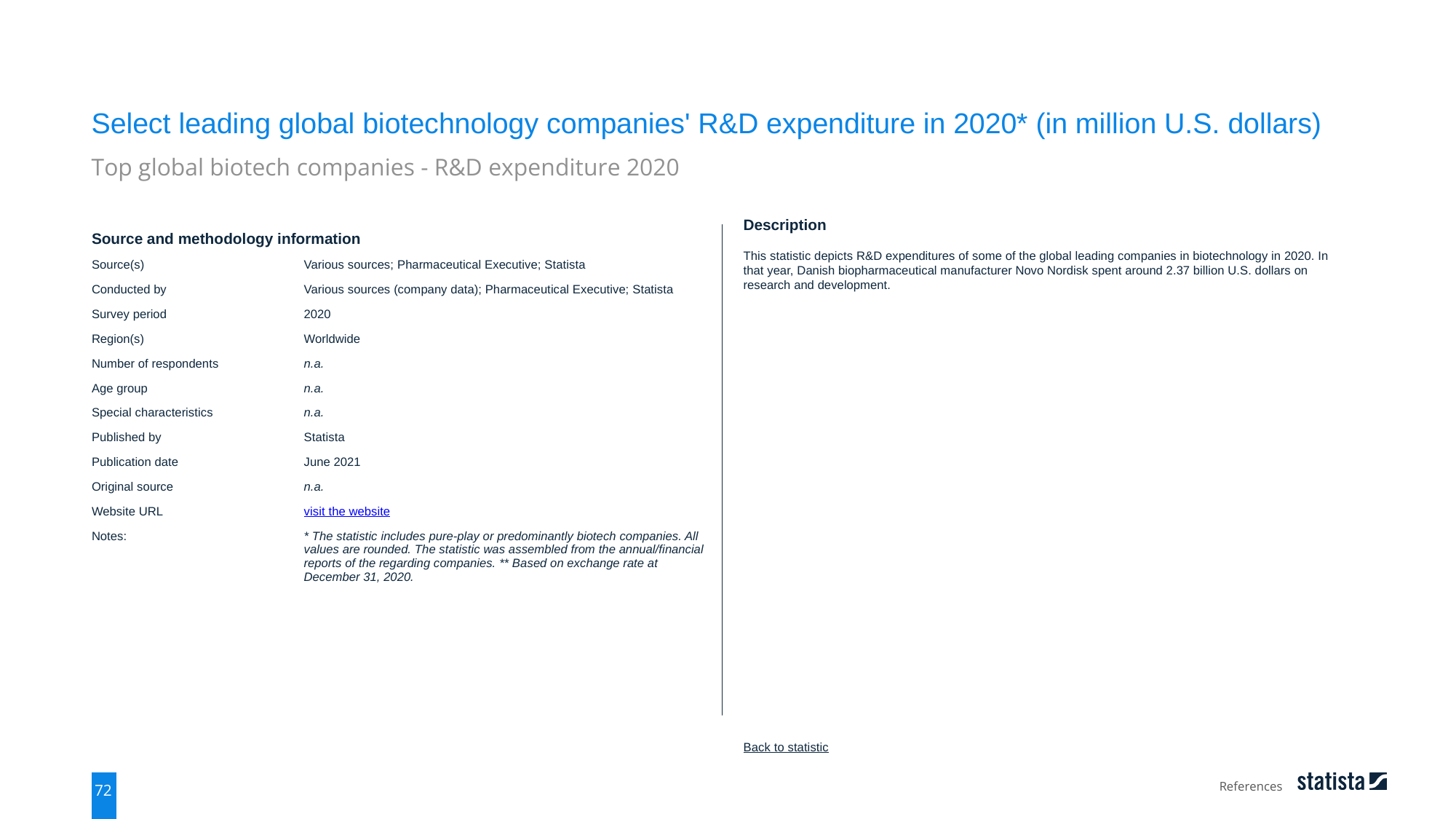

Select leading global biotechnology companies' R&D expenditure in 2020* (in million U.S. dollars)
Top global biotech companies - R&D expenditure 2020
| Source and methodology information |  |
| --- | --- |
| Source(s) | Various sources; Pharmaceutical Executive; Statista |
| Conducted by | Various sources (company data); Pharmaceutical Executive; Statista |
| Survey period | 2020 |
| Region(s) | Worldwide |
| Number of respondents | n.a. |
| Age group | n.a. |
| Special characteristics | n.a. |
| Published by | Statista |
| Publication date | June 2021 |
| Original source | n.a. |
| Website URL | visit the website |
| Notes: | \* The statistic includes pure-play or predominantly biotech companies. All values are rounded. The statistic was assembled from the annual/financial reports of the regarding companies. \*\* Based on exchange rate at December 31, 2020. |

Description

This statistic depicts R&D expenditures of some of the global leading companies in biotechnology in 2020. In that year, Danish biopharmaceutical manufacturer Novo Nordisk spent around 2.37 billion U.S. dollars on research and development.
Back to statistic
References

72